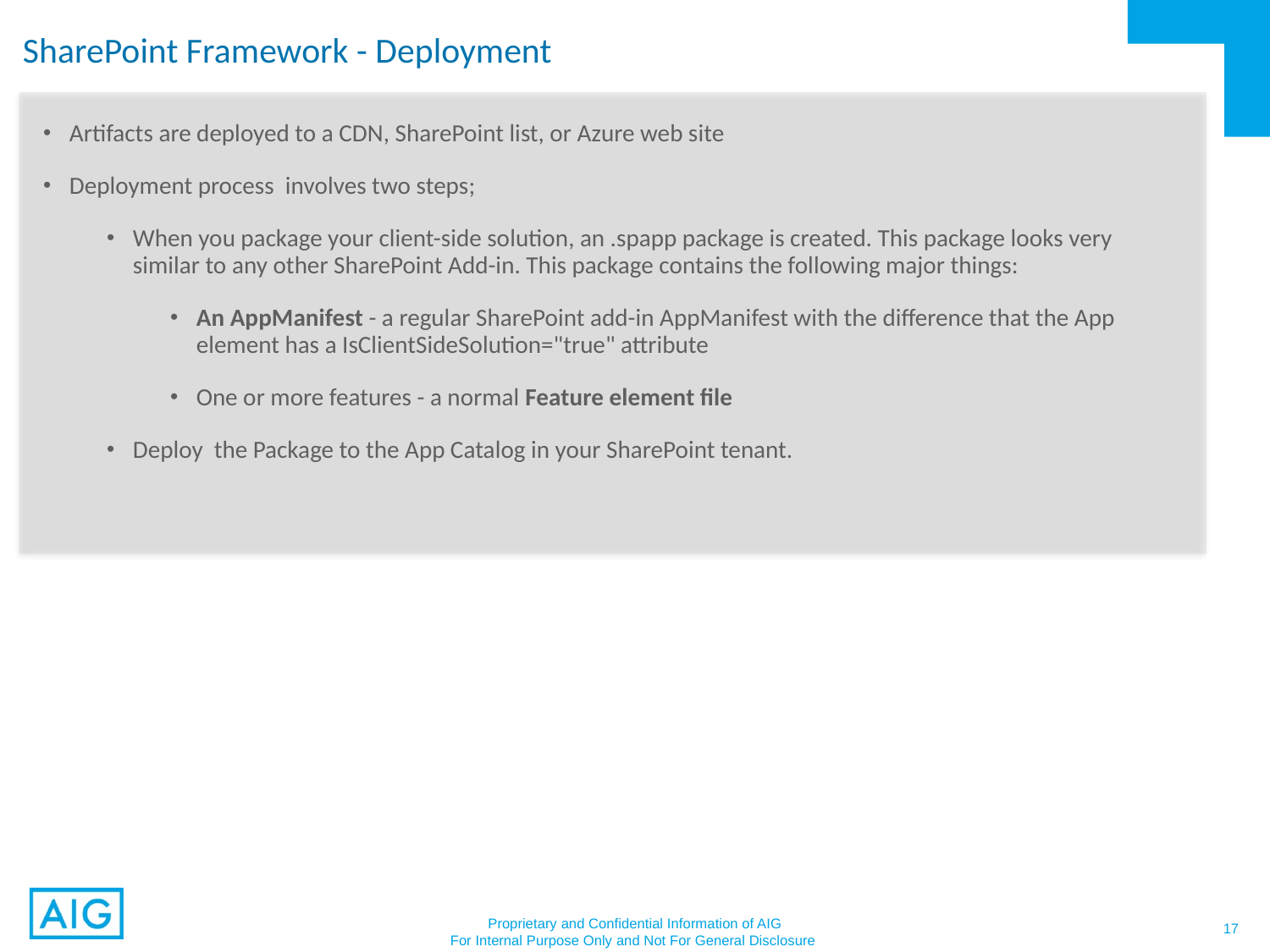

# SharePoint Framework - Deployment

Artifacts are deployed to a CDN, SharePoint list, or Azure web site
Deployment process  involves two steps;
When you package your client-side solution, an .spapp package is created. This package looks very similar to any other SharePoint Add-in. This package contains the following major things:
An AppManifest - a regular SharePoint add-in AppManifest with the difference that the App element has a IsClientSideSolution="true" attribute
One or more features - a normal Feature element file
Deploy  the Package to the App Catalog in your SharePoint tenant.